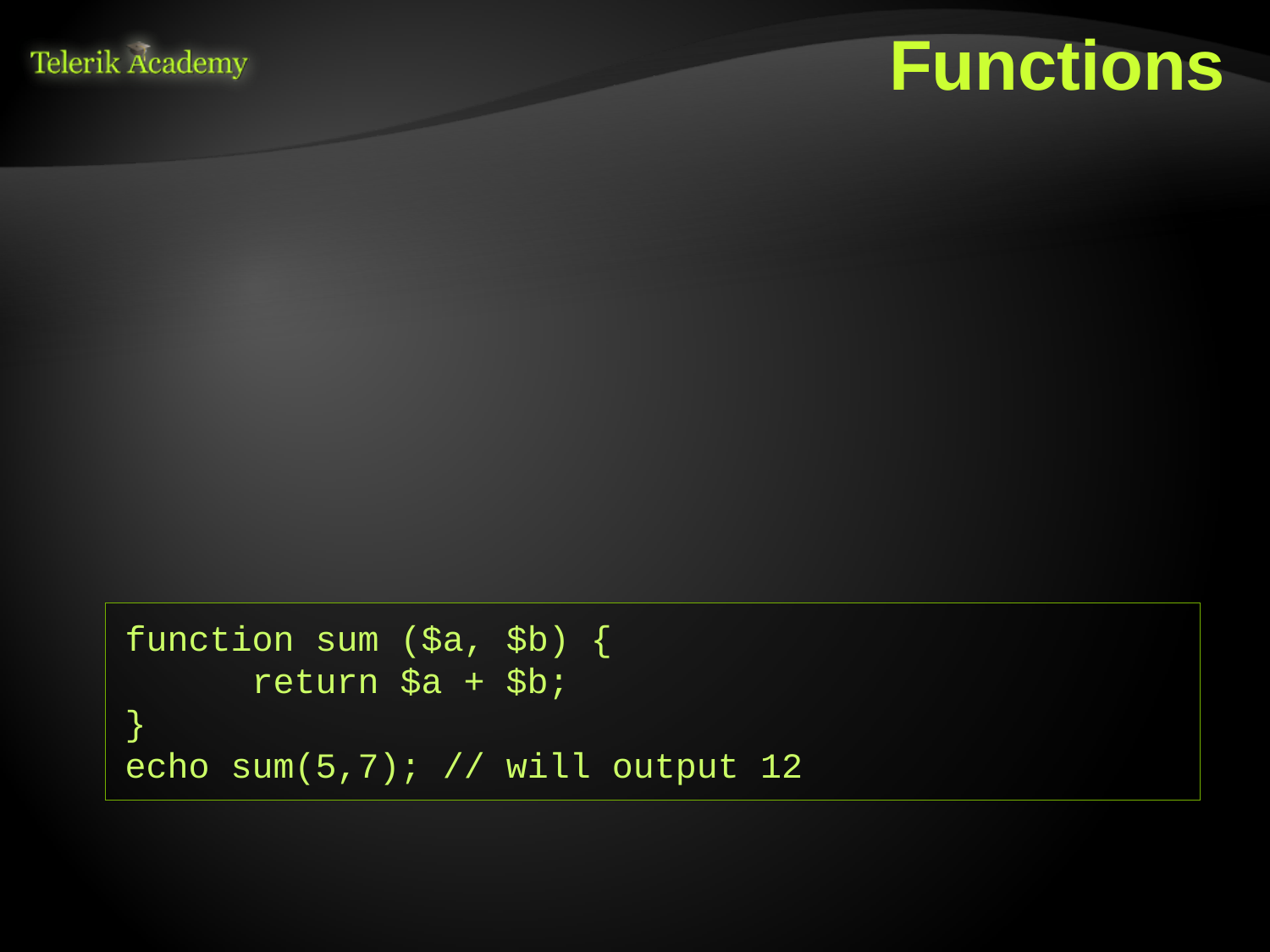

# Functions
Functions are sets of statements, combined under unique name
Declare with statement function
Can accept parameters and return value
Helps organize and reuse the code
Echo, print and others are inbuilt functions
function sum ($a, $b) {
	return $a + $b;
}
echo sum(5,7); // will output 12